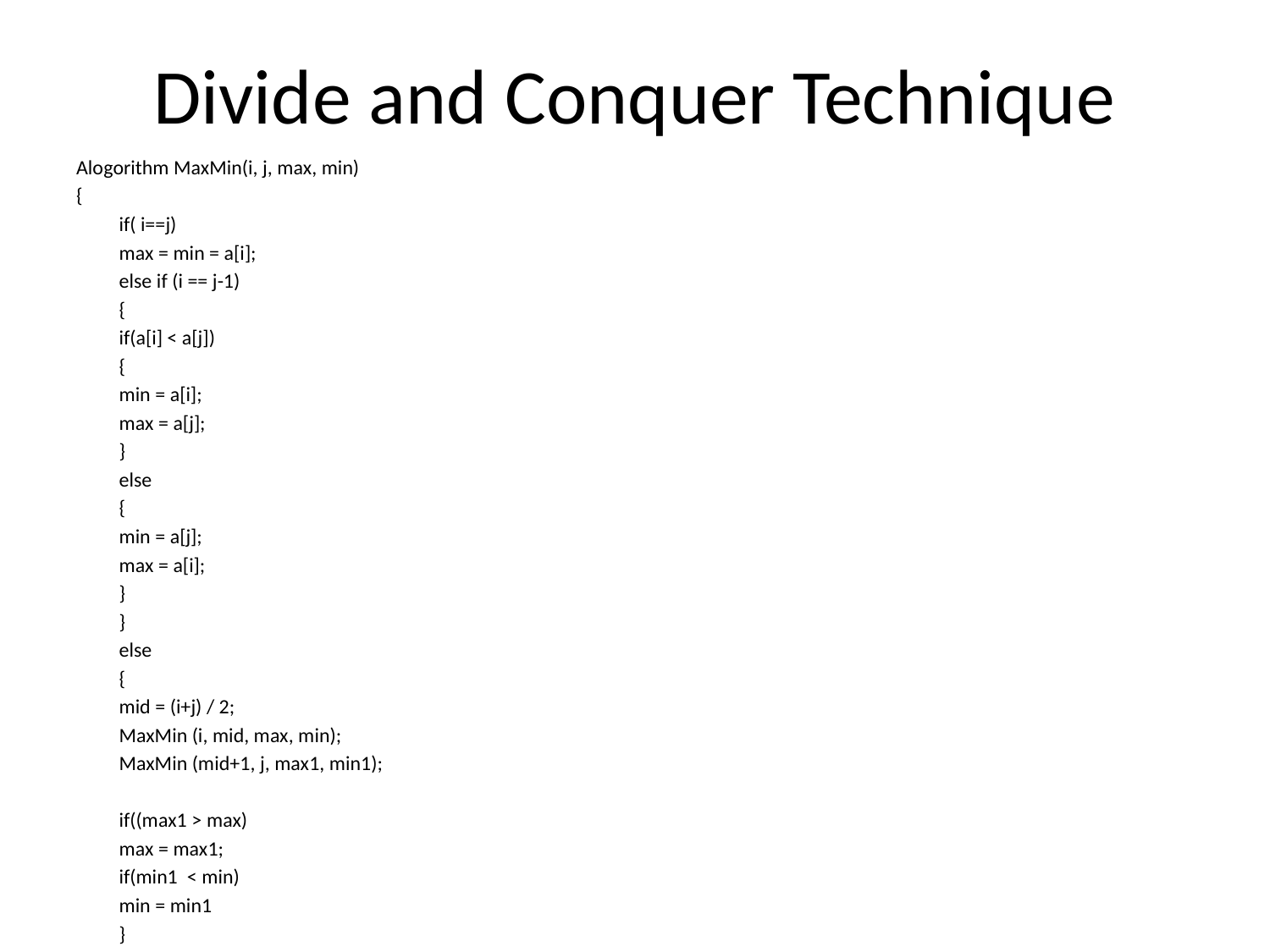

# Divide and Conquer Technique
Alogorithm MaxMin(i, j, max, min)
{
	if( i==j)
		max = min = a[i];
	else if (i == j-1)
	{
		if(a[i] < a[j])
		{
			min = a[i];
			max = a[j];
		}
		else
		{
			min = a[j];
			max = a[i];
		}
	}
	else
	{
		mid = (i+j) / 2;
		MaxMin (i, mid, max, min);
		MaxMin (mid+1, j, max1, min1);

		if((max1 > max)
			max = max1;
		if(min1  < min)
			min = min1
	}
}